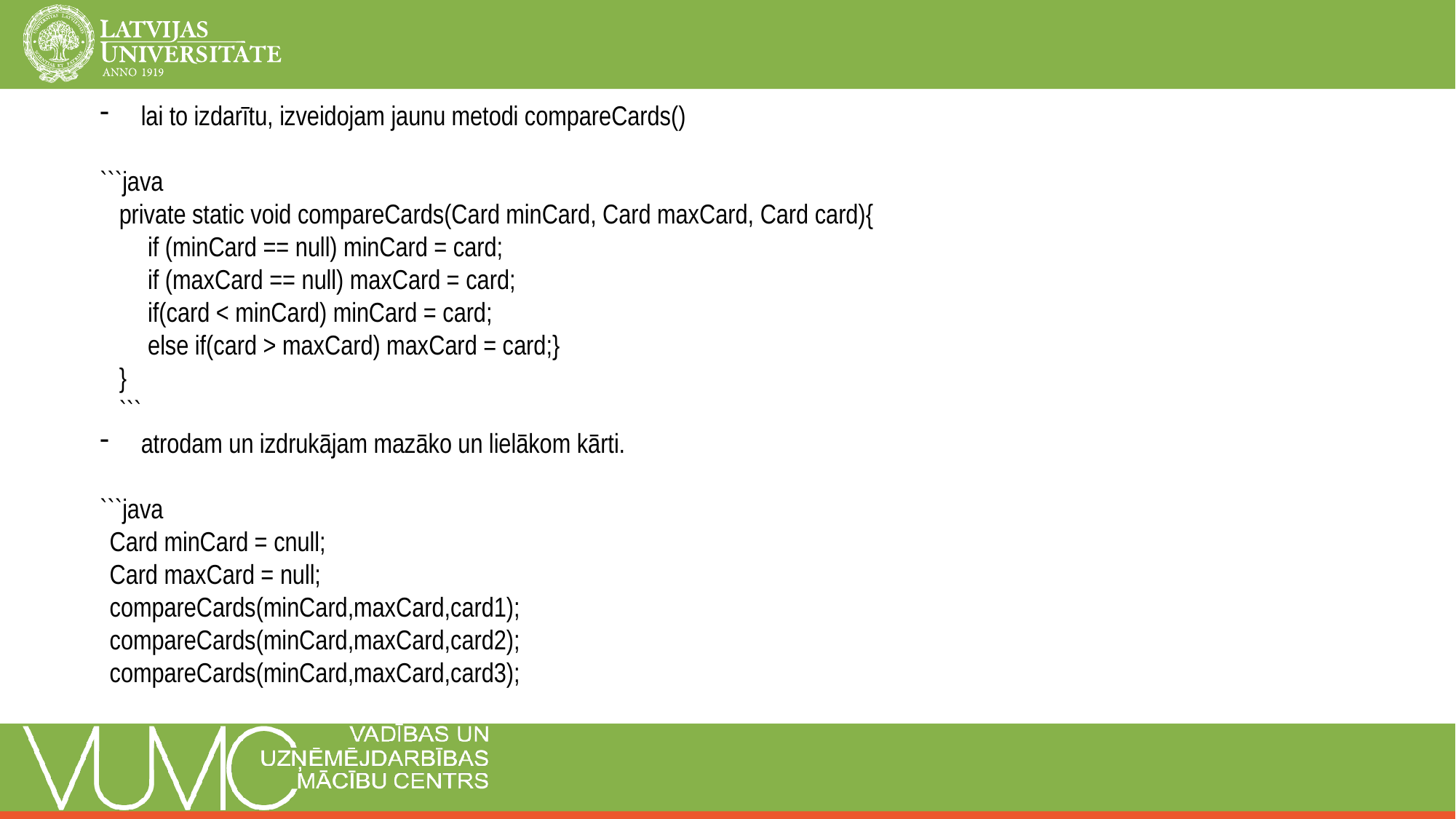

lai to izdarītu, izveidojam jaunu metodi compareCards()

```java
private static void compareCards(Card minCard, Card maxCard, Card card){
if (minCard == null) minCard = card;
if (maxCard == null) maxCard = card;
if(card < minCard) minCard = card;
else if(card > maxCard) maxCard = card;}
}
```
atrodam un izdrukājam mazāko un lielākom kārti.

```java
Card minCard = cnull;
Card maxCard = null;
compareCards(minCard,maxCard,card1);
compareCards(minCard,maxCard,card2);
compareCards(minCard,maxCard,card3);